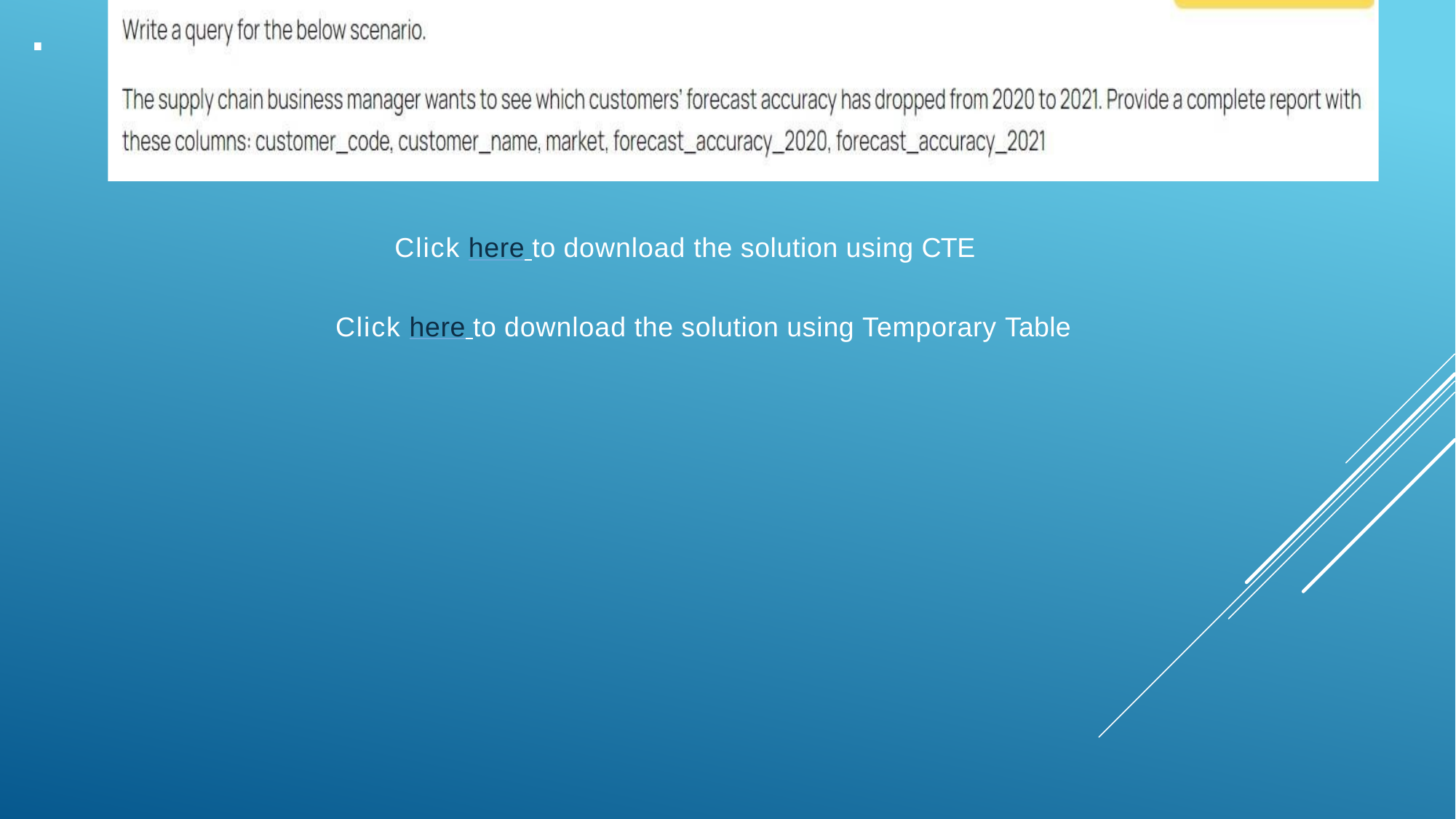

13.
Click here to download the solution using CTE

Click here to download the solution using Temporary Table